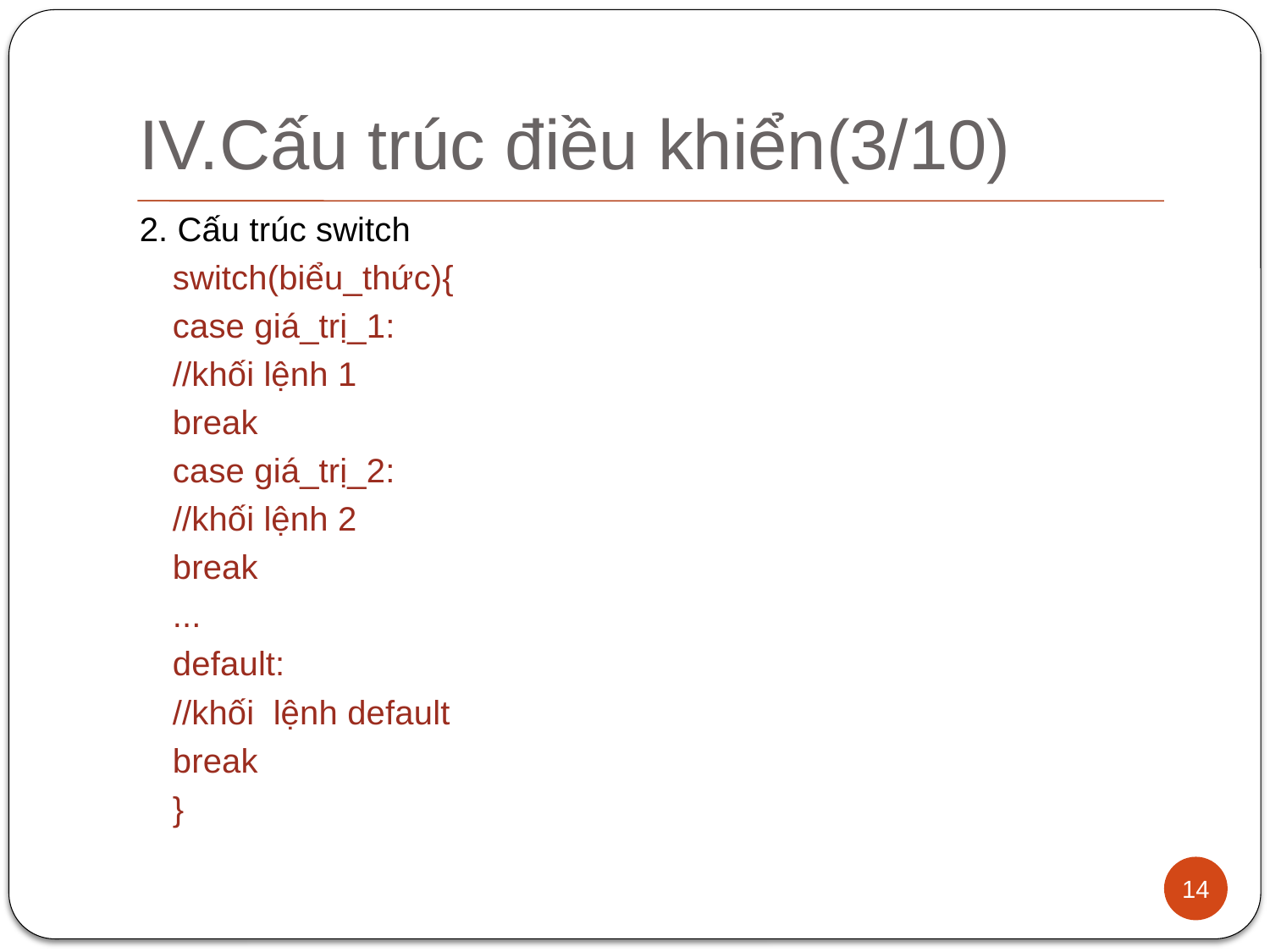

# IV.Cấu trúc điều khiển(3/10)
2. Cấu trúc switch
	switch(biểu_thức){
		case giá_trị_1:
				//khối lệnh 1
				break
		case giá_trị_2:
				//khối lệnh 2
				break
		...
		default:
				//khối  lệnh default
				break
	}

14